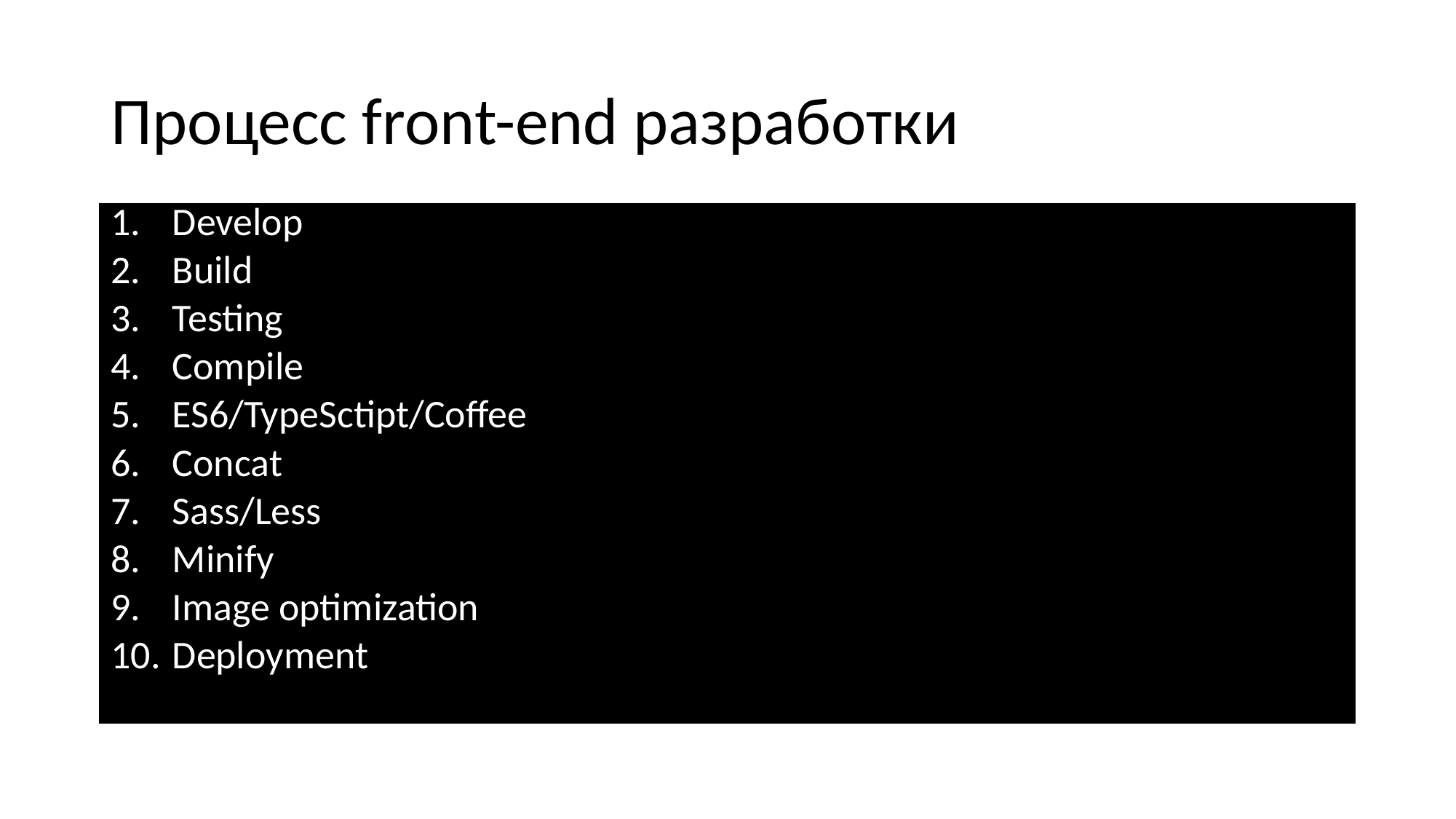

# Процесс front-end разработки
Develop
Build
Testing
Compile
ES6/TypeSctipt/Coffee
Concat
Sass/Less
Minify
Image optimization
Deployment